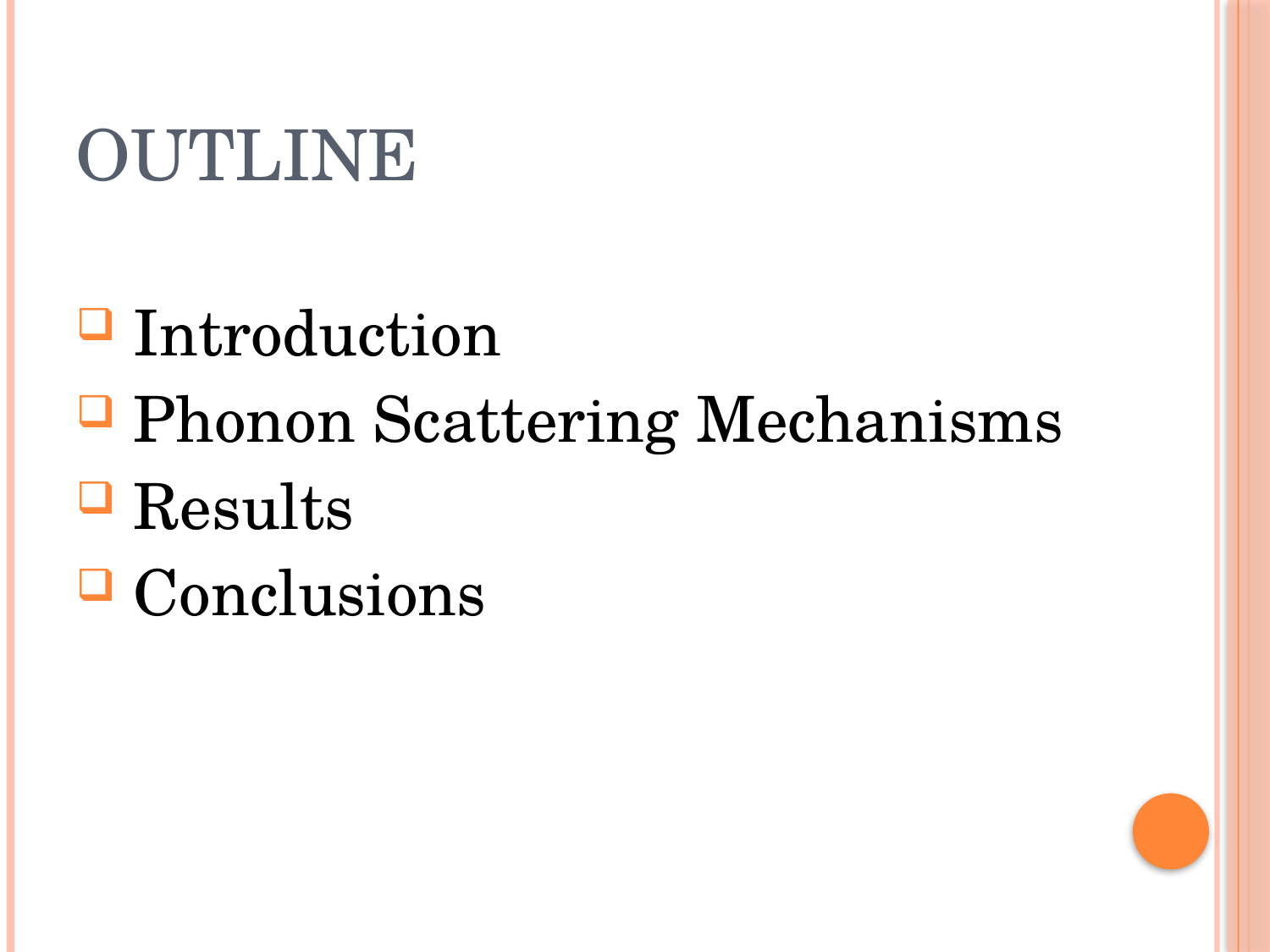

# Outline
 Introduction
 Phonon Scattering Mechanisms
 Results
 Conclusions